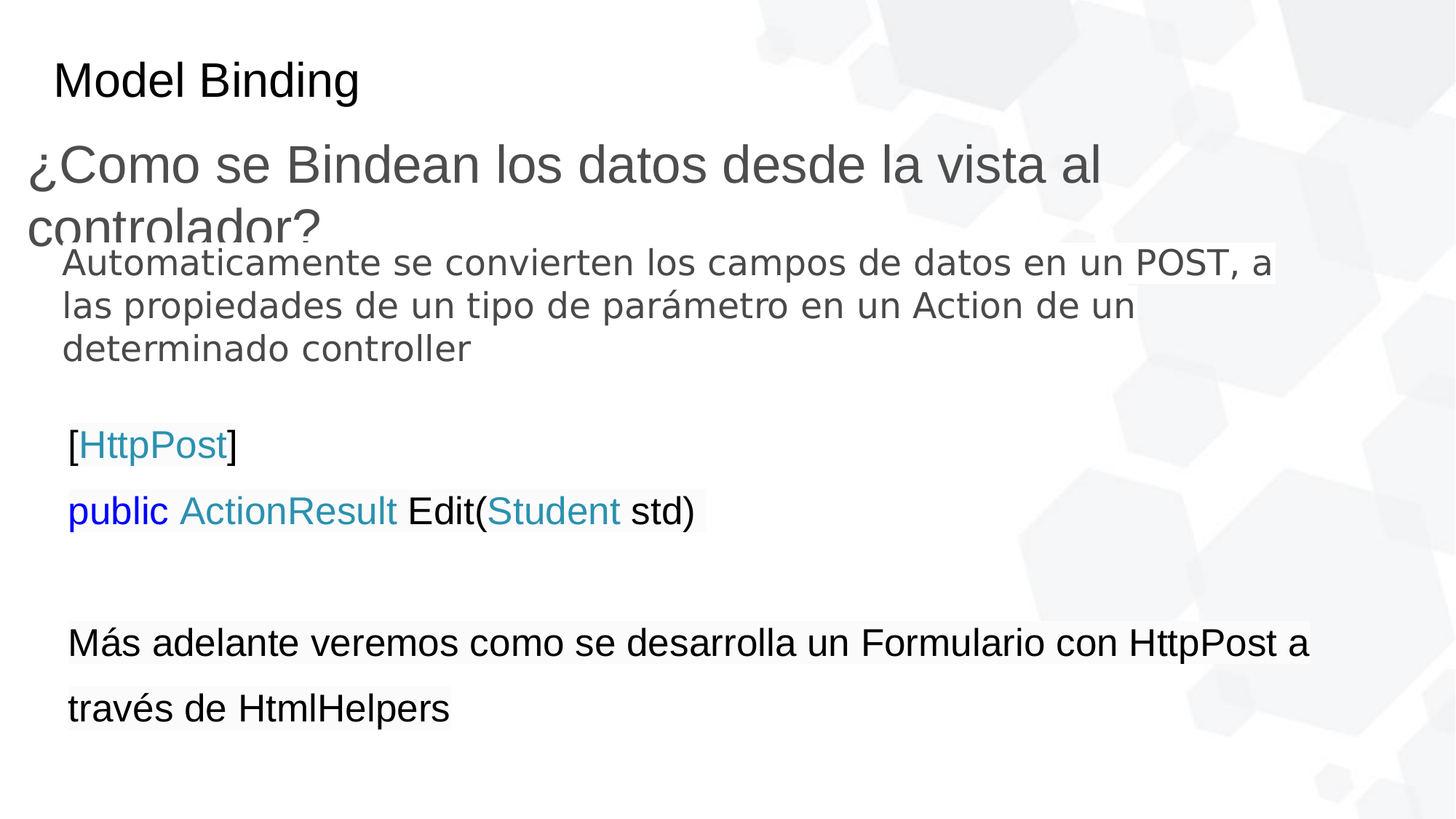

Model Binding
¿Como se Bindean los datos desde la vista al controlador?

Automaticamente se convierten los campos de datos en un POST, a las propiedades de un tipo de parámetro en un Action de un determinado controller

[HttpPost]
public ActionResult Edit(Student std)

Más adelante veremos como se desarrolla un Formulario con HttpPost a través de HtmlHelpers